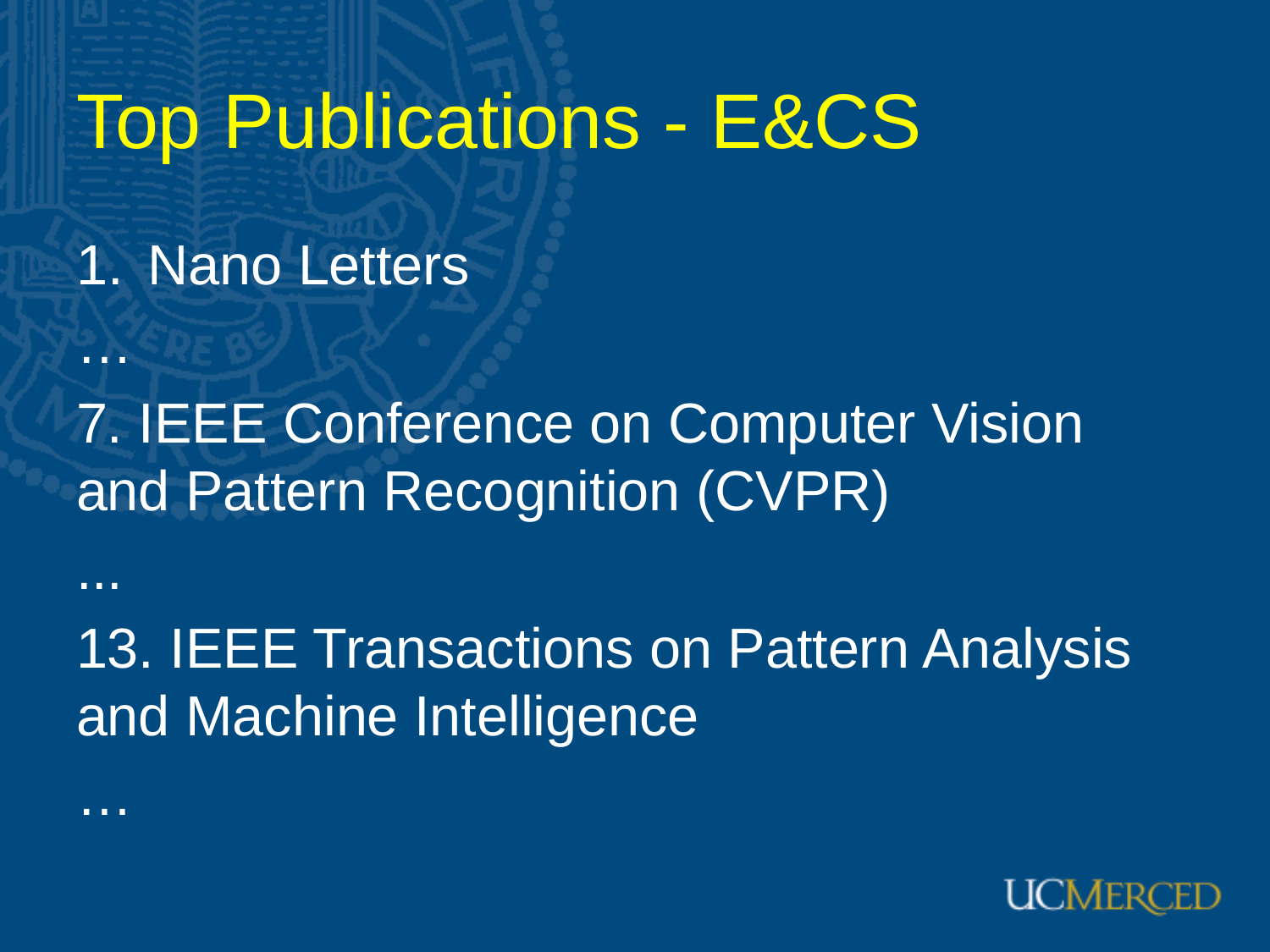

# Top Publications - E&CS
Nano Letters
…
7. IEEE Conference on Computer Vision and Pattern Recognition (CVPR)
...
13. IEEE Transactions on Pattern Analysis and Machine Intelligence
…